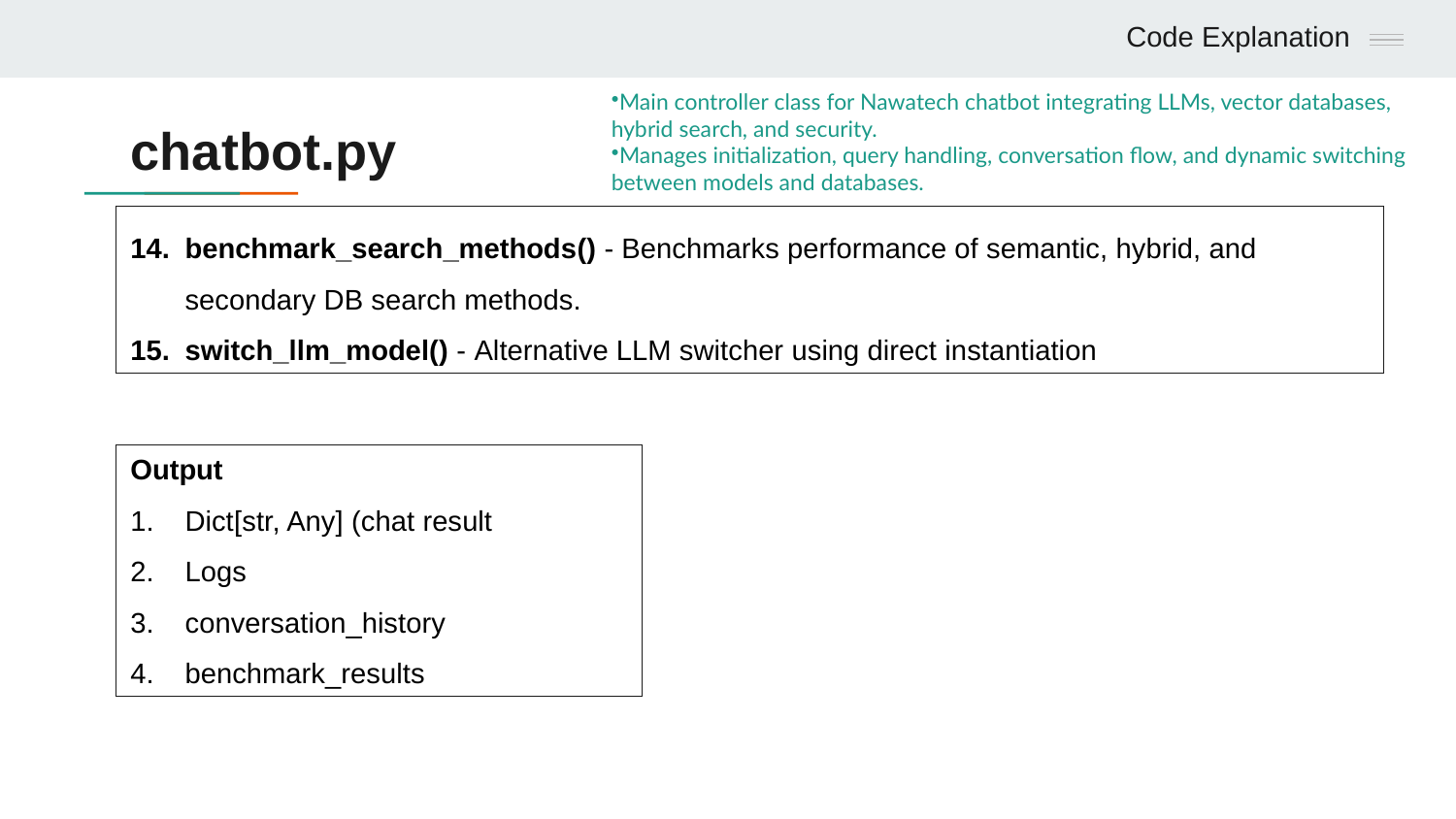

Code Explanation
Main controller class for Nawatech chatbot integrating LLMs, vector databases, hybrid search, and security.
Manages initialization, query handling, conversation flow, and dynamic switching between models and databases.
# chatbot.py
benchmark_search_methods() - Benchmarks performance of semantic, hybrid, and secondary DB search methods.
switch_llm_model() - Alternative LLM switcher using direct instantiation
Output
Dict[str, Any] (chat result
Logs
conversation_history
benchmark_results